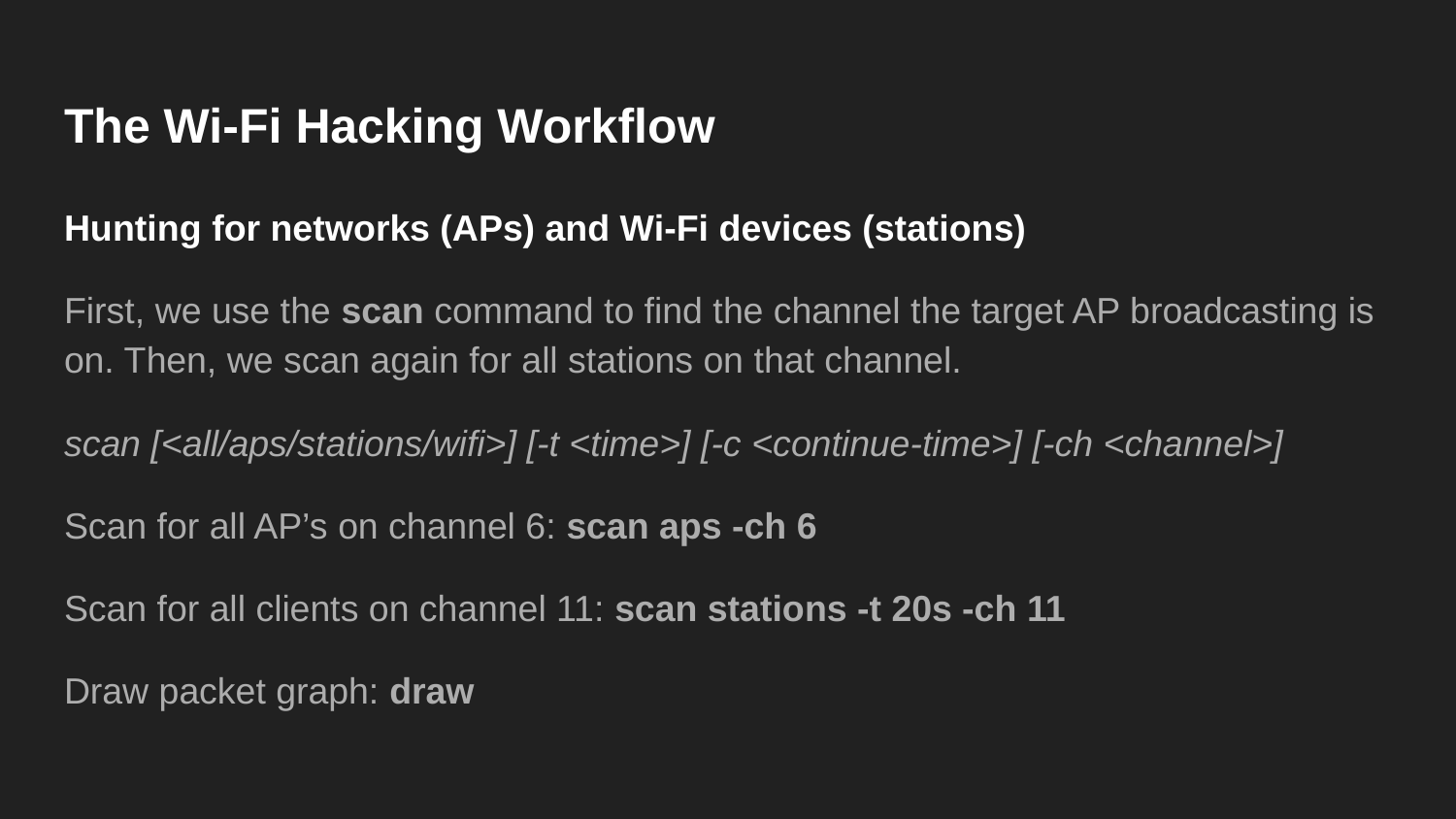

# The Wi-Fi Hacking Workflow

Hunting for networks (APs) and Wi-Fi devices (stations)
First, we use the scan command to find the channel the target AP broadcasting is on. Then, we scan again for all stations on that channel.
scan [<all/aps/stations/wifi>] [-t <time>] [-c <continue-time>] [-ch <channel>]
Scan for all AP’s on channel 6: scan aps -ch 6
Scan for all clients on channel 11: scan stations -t 20s -ch 11
Draw packet graph: draw